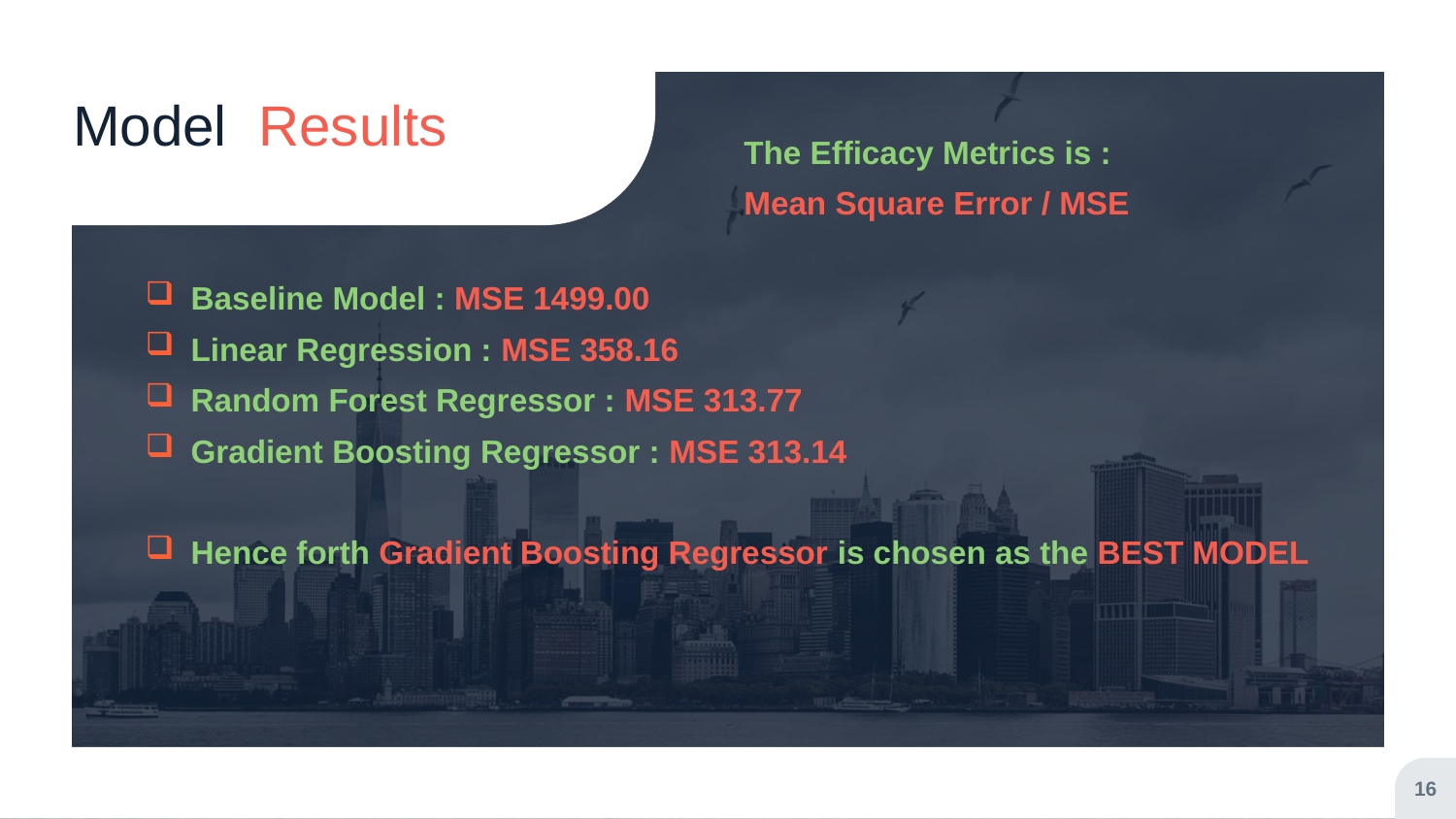

# Model  Results
The Efficacy Metrics is :
Mean Square Error / MSE
Baseline Model : MSE 1499.00
Linear Regression : MSE 358.16
Random Forest Regressor : MSE 313.77
Gradient Boosting Regressor : MSE 313.14

Hence forth Gradient Boosting Regressor is chosen as the BEST MODEL
16